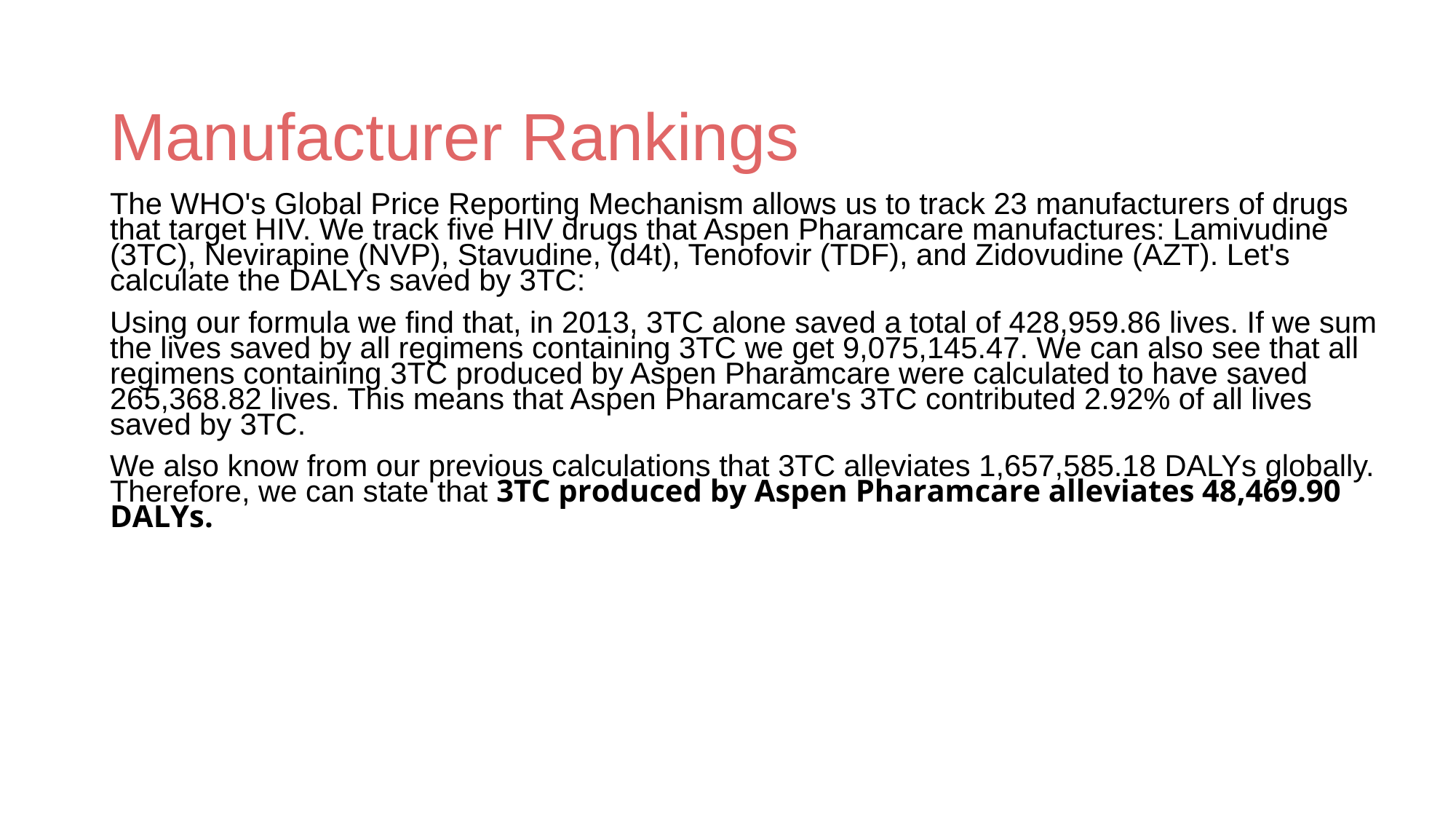

# Manufacturer Rankings
The WHO's Global Price Reporting Mechanism allows us to track 23 manufacturers of drugs that target HIV. We track five HIV drugs that Aspen Pharamcare manufactures: Lamivudine (3TC), Nevirapine (NVP), Stavudine, (d4t), Tenofovir (TDF), and Zidovudine (AZT). Let's calculate the DALYs saved by 3TC:
Using our formula we find that, in 2013, 3TC alone saved a total of 428,959.86 lives. If we sum the lives saved by all regimens containing 3TC we get 9,075,145.47. We can also see that all regimens containing 3TC produced by Aspen Pharamcare were calculated to have saved   265,368.82 lives. This means that Aspen Pharamcare's 3TC contributed 2.92% of all lives saved by 3TC.
We also know from our previous calculations that 3TC alleviates 1,657,585.18 DALYs globally. Therefore, we can state that 3TC produced by Aspen Pharamcare alleviates 48,469.90  DALYs.